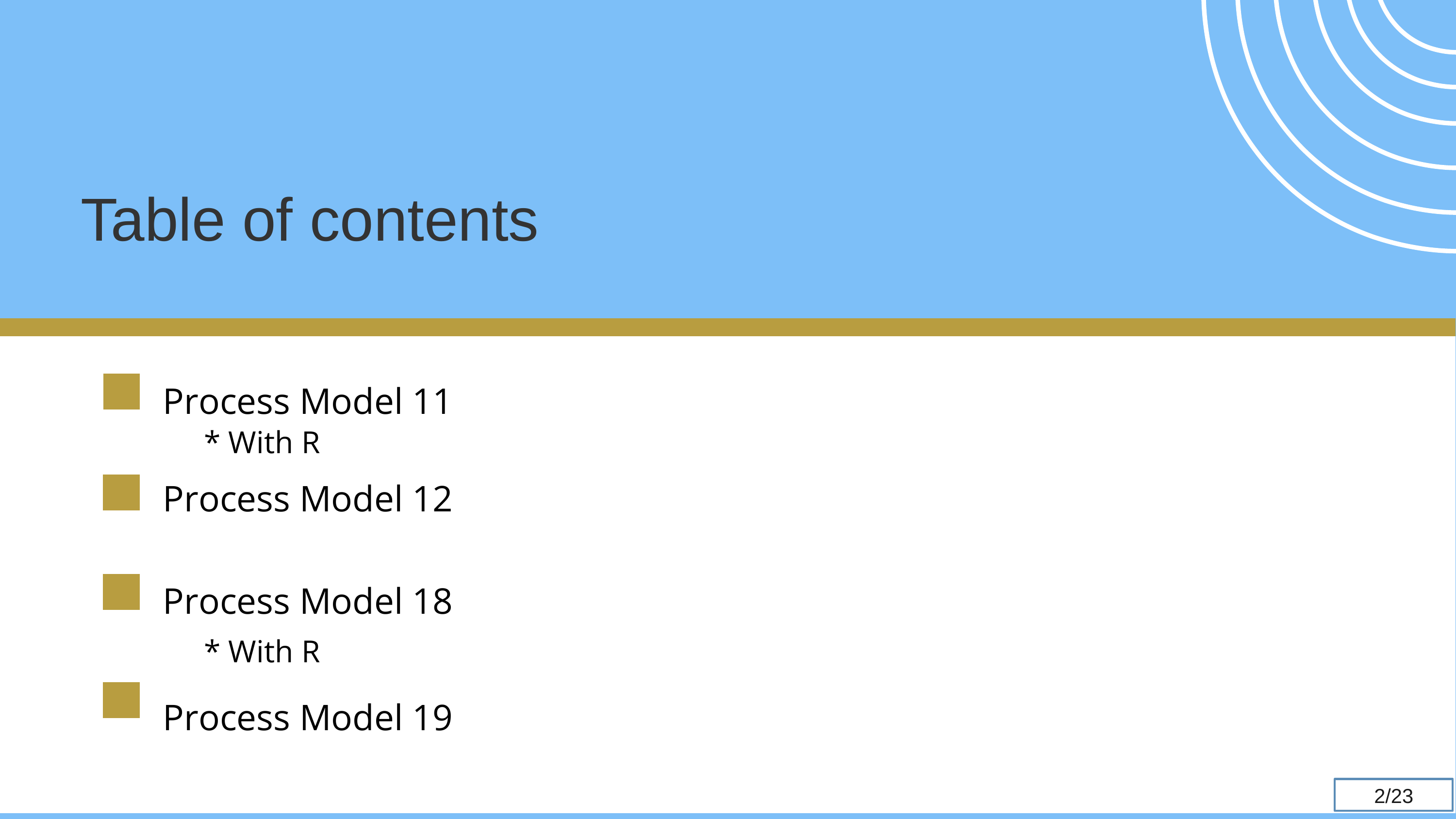

Table of contents

Process Model 11

* With R
Process Model 12

Process Model 18

* With R

Process Model 19
2/23